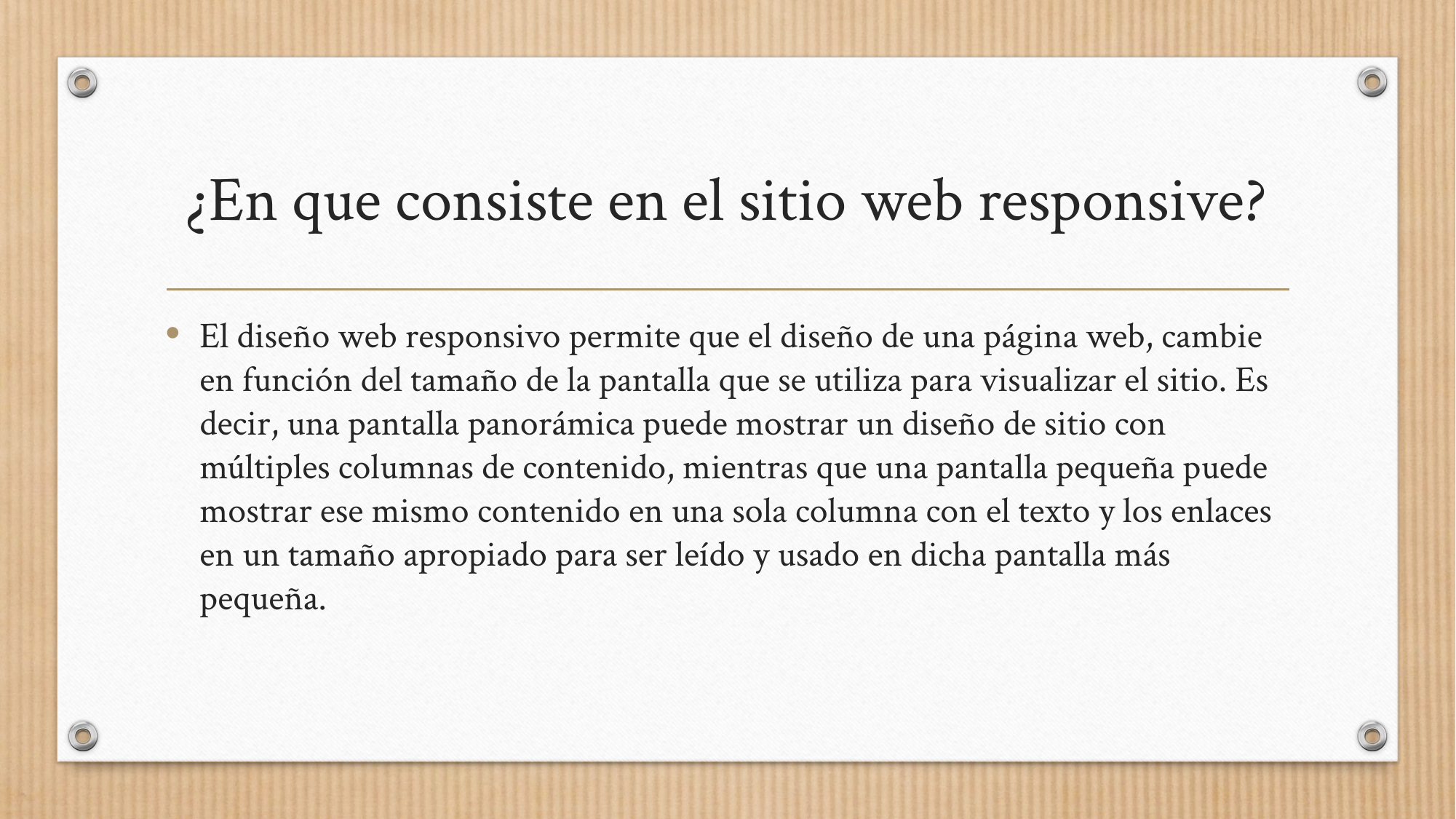

# ¿En que consiste en el sitio web responsive?
El diseño web responsivo permite que el diseño de una página web, cambie en función del tamaño de la pantalla que se utiliza para visualizar el sitio. Es decir, una pantalla panorámica puede mostrar un diseño de sitio con múltiples columnas de contenido, mientras que una pantalla pequeña puede mostrar ese mismo contenido en una sola columna con el texto y los enlaces en un tamaño apropiado para ser leído y usado en dicha pantalla más pequeña.